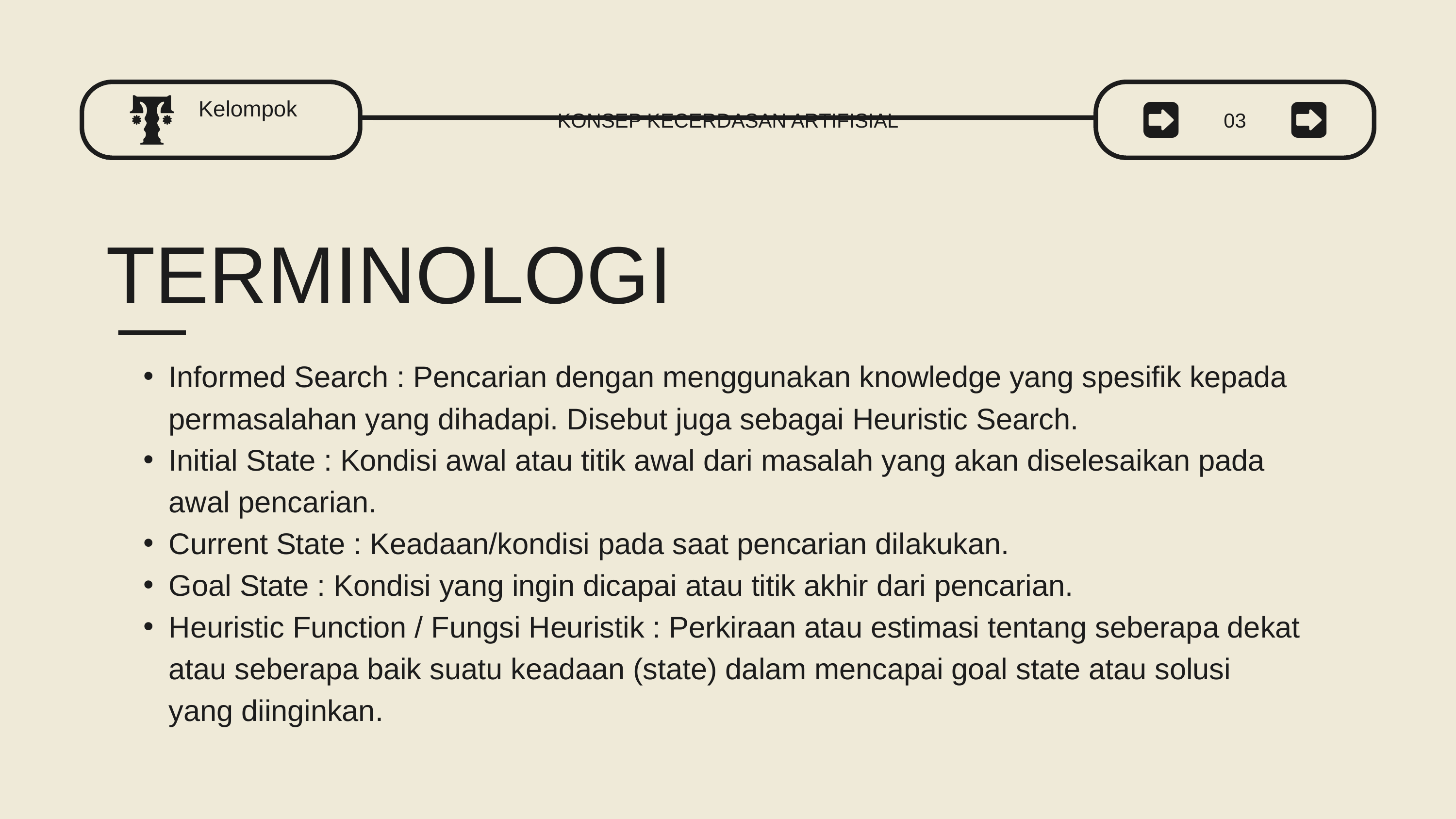

Kelompok

KONSEP KECERDASAN ARTIFISIAL
03

TERMINOLOGI

Informed Search : Pencarian dengan menggunakan knowledge yang spesifik kepada permasalahan yang dihadapi. Disebut juga sebagai Heuristic Search.
Initial State : Kondisi awal atau titik awal dari masalah yang akan diselesaikan pada awal pencarian.
Current State : Keadaan/kondisi pada saat pencarian dilakukan.
Goal State : Kondisi yang ingin dicapai atau titik akhir dari pencarian.
Heuristic Function / Fungsi Heuristik : Perkiraan atau estimasi tentang seberapa dekat atau seberapa baik suatu keadaan (state) dalam mencapai goal state atau solusi yang diinginkan.